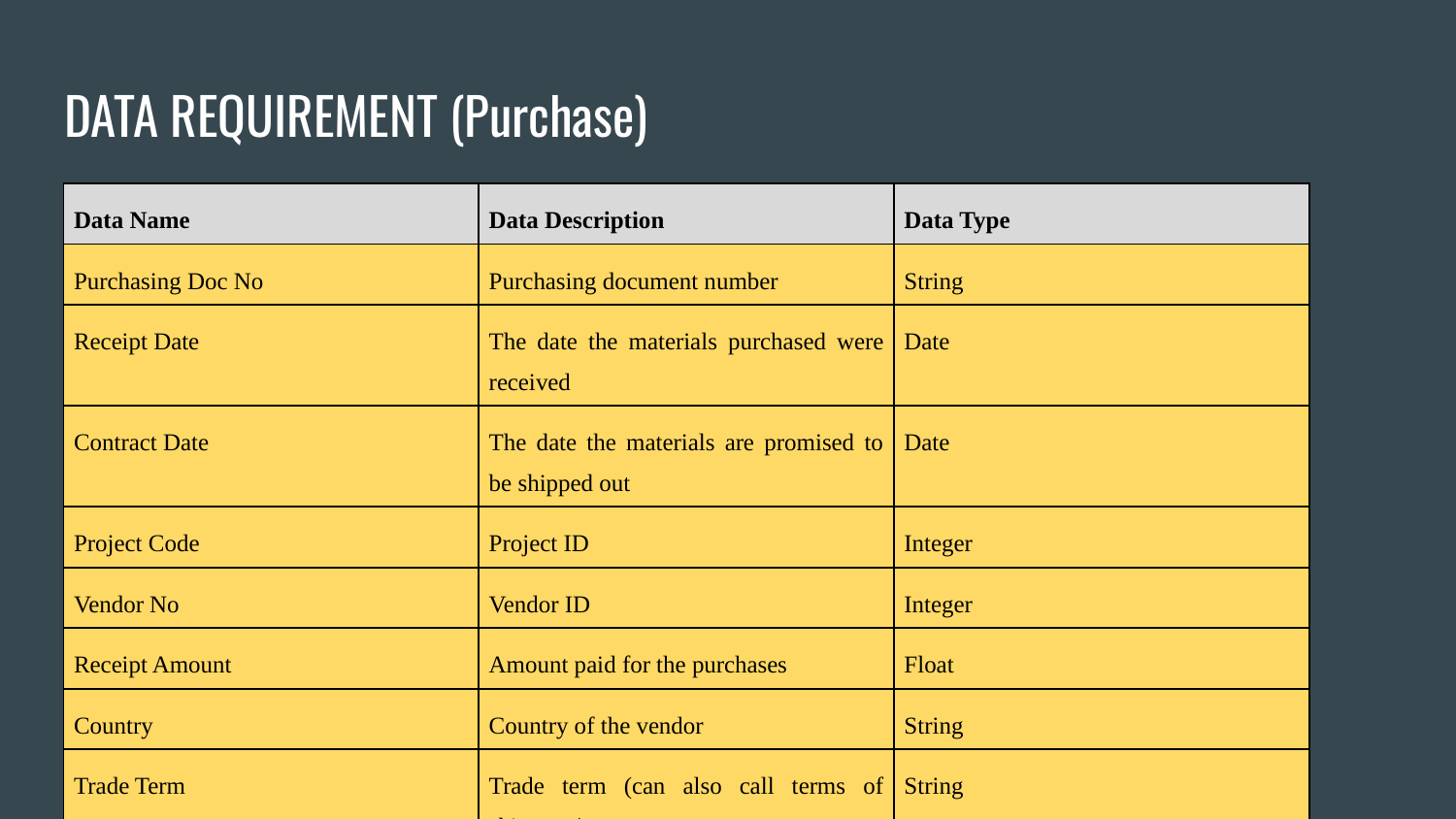

# DATA REQUIREMENT (Purchase)
| Data Name | Data Description | Data Type |
| --- | --- | --- |
| Purchasing Doc No | Purchasing document number | String |
| Receipt Date | The date the materials purchased were received | Date |
| Contract Date | The date the materials are promised to be shipped out | Date |
| Project Code | Project ID | Integer |
| Vendor No | Vendor ID | Integer |
| Receipt Amount | Amount paid for the purchases | Float |
| Country | Country of the vendor | String |
| Trade Term | Trade term (can also call terms of shipment) | String |